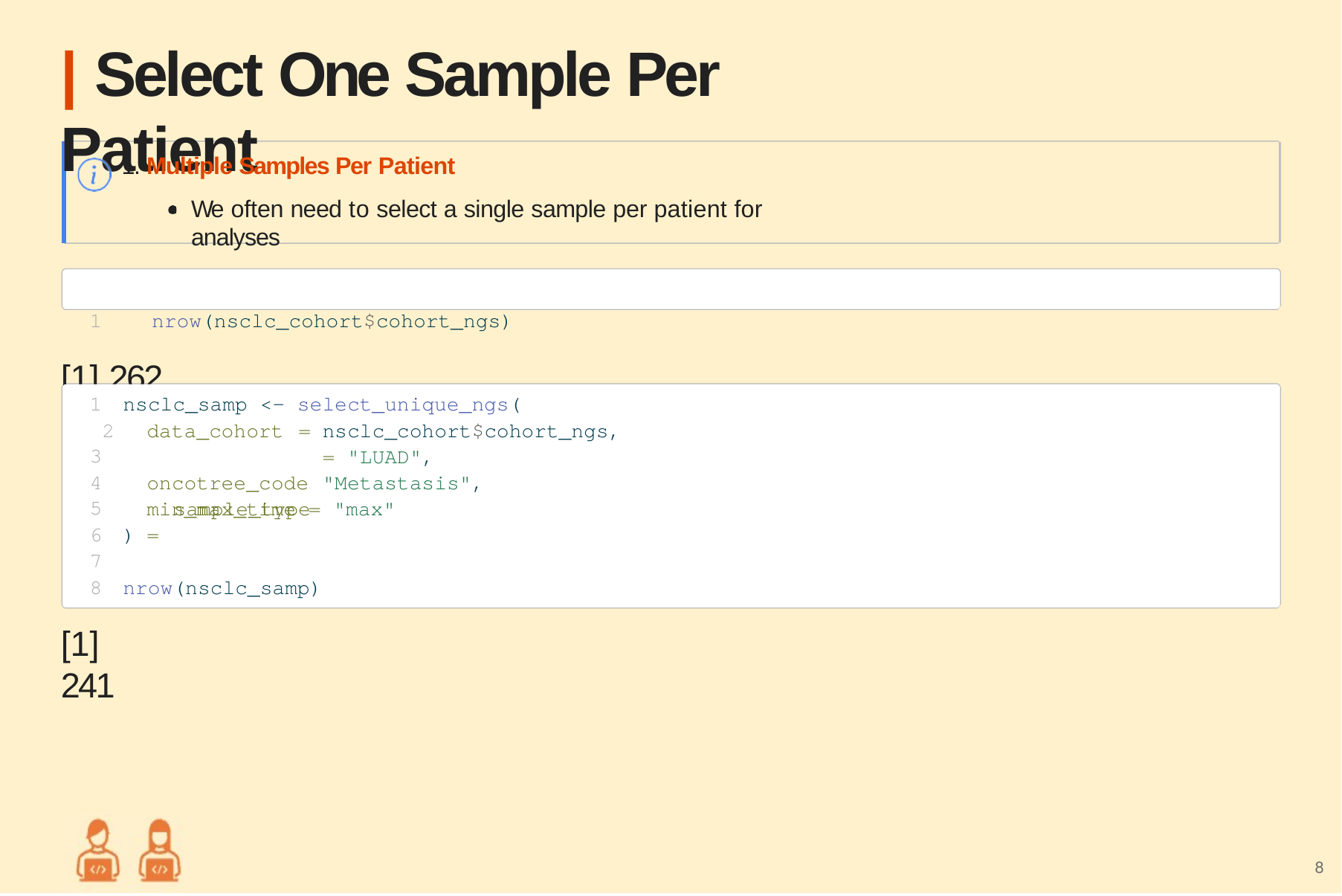

# | Select One Sample Per Patient
1. Multiple Samples Per Patient
We often need to select a single sample per patient for analyses

1	nrow(nsclc_cohort$cohort_ngs)

[1] 262

1	nsclc_samp <- select_unique_ngs(  2
3
4
5
6	)
7
8	nrow(nsclc_samp)
data_cohort =  oncotree_code  sample_type =
nsclc_cohort$cohort_ngs,
= "LUAD",
"Metastasis",
min_max_time = "max"
[1] 241

8